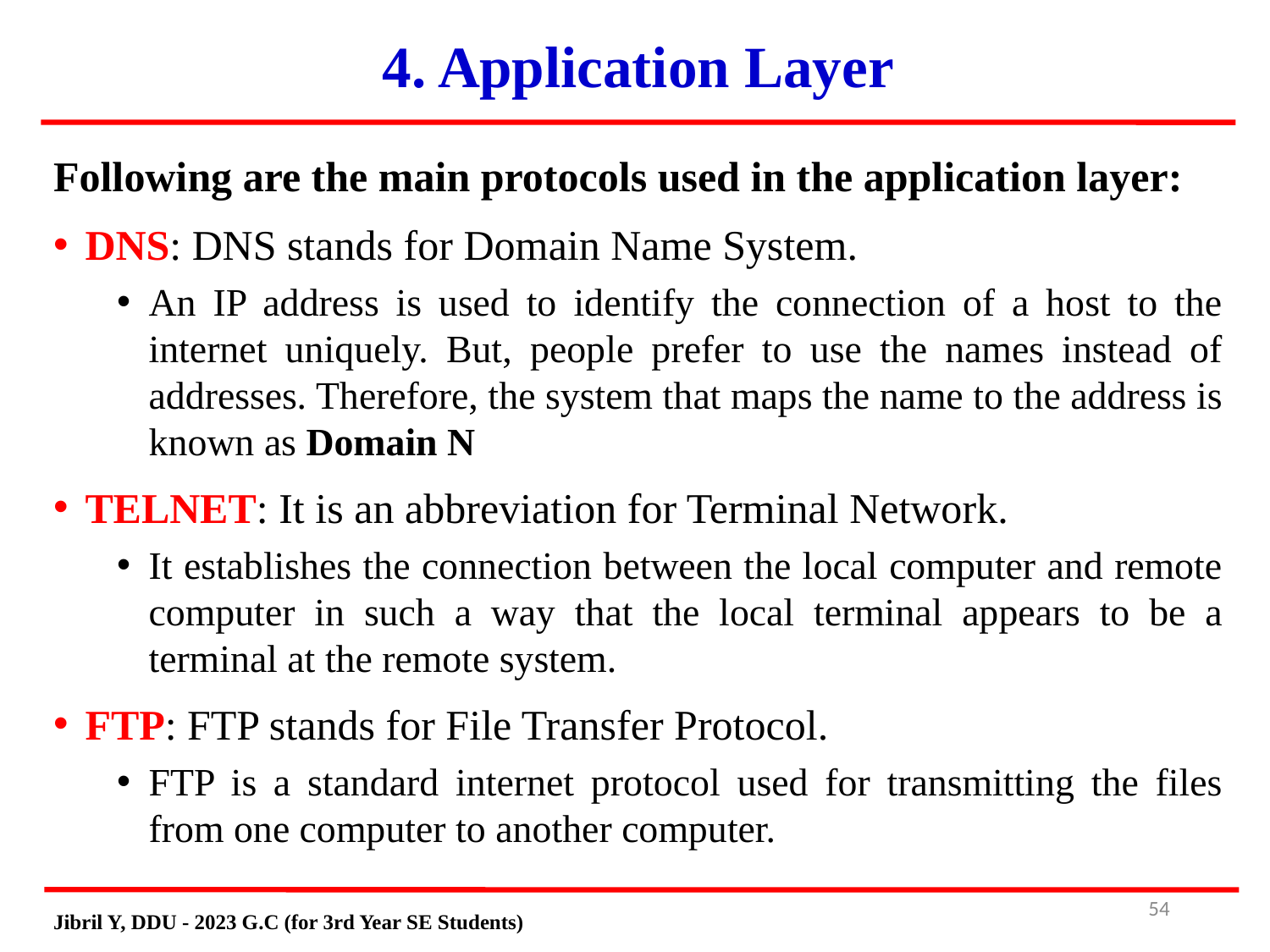

4. Application Layer

# Following are the main protocols used in the application layer:
DNS: DNS stands for Domain Name System.
An IP address is used to identify the connection of a host to the internet uniquely. But, people prefer to use the names instead of addresses. Therefore, the system that maps the name to the address is known as Domain N
TELNET: It is an abbreviation for Terminal Network.
It establishes the connection between the local computer and remote computer in such a way that the local terminal appears to be a terminal at the remote system.
FTP: FTP stands for File Transfer Protocol.
FTP is a standard internet protocol used for transmitting the files from one computer to another computer.
54

Jibril Y, DDU - 2023 G.C (for 3rd Year SE Students)